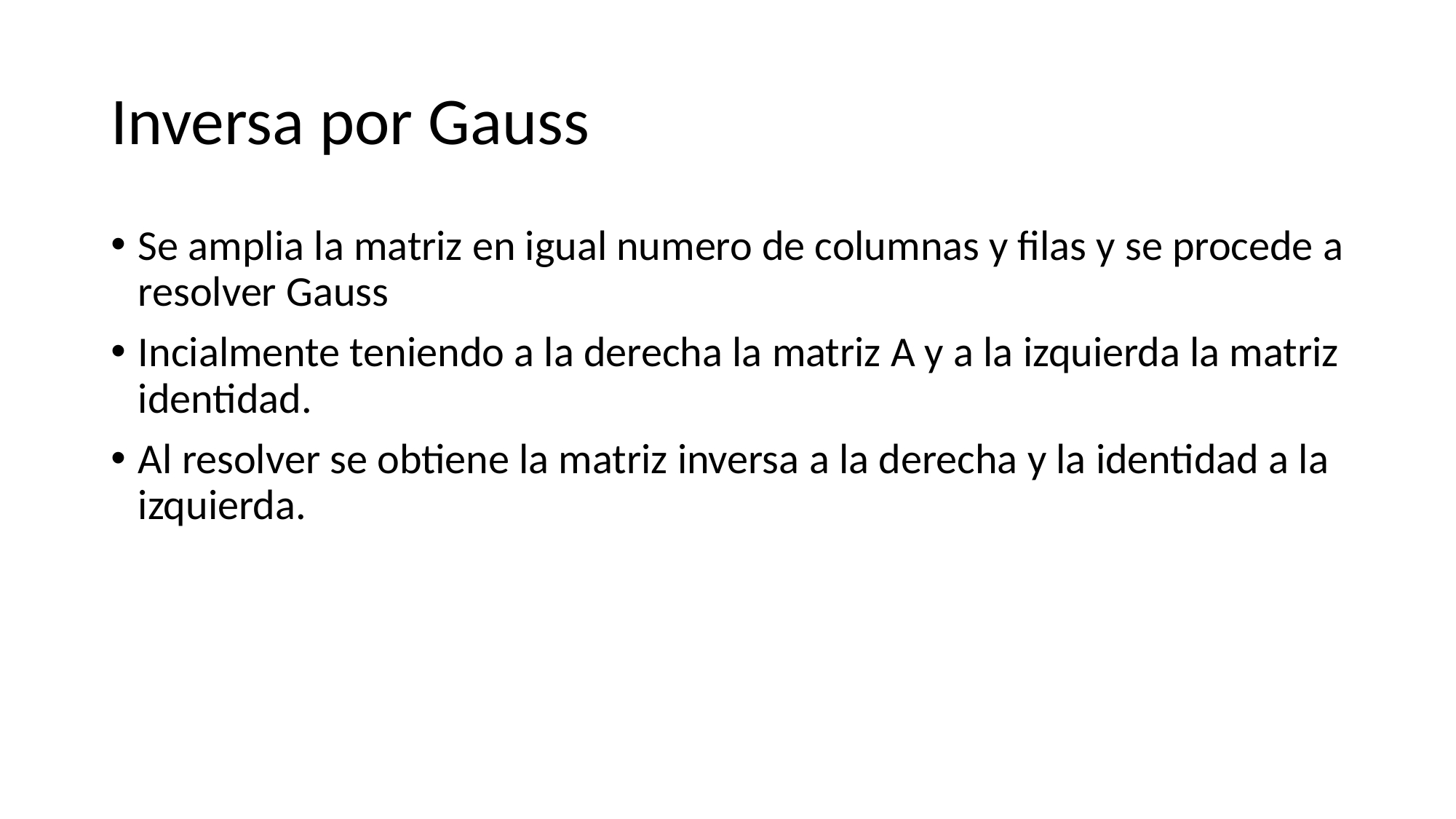

# Inversa por Gauss
Se amplia la matriz en igual numero de columnas y filas y se procede a resolver Gauss
Incialmente teniendo a la derecha la matriz A y a la izquierda la matriz identidad.
Al resolver se obtiene la matriz inversa a la derecha y la identidad a la izquierda.